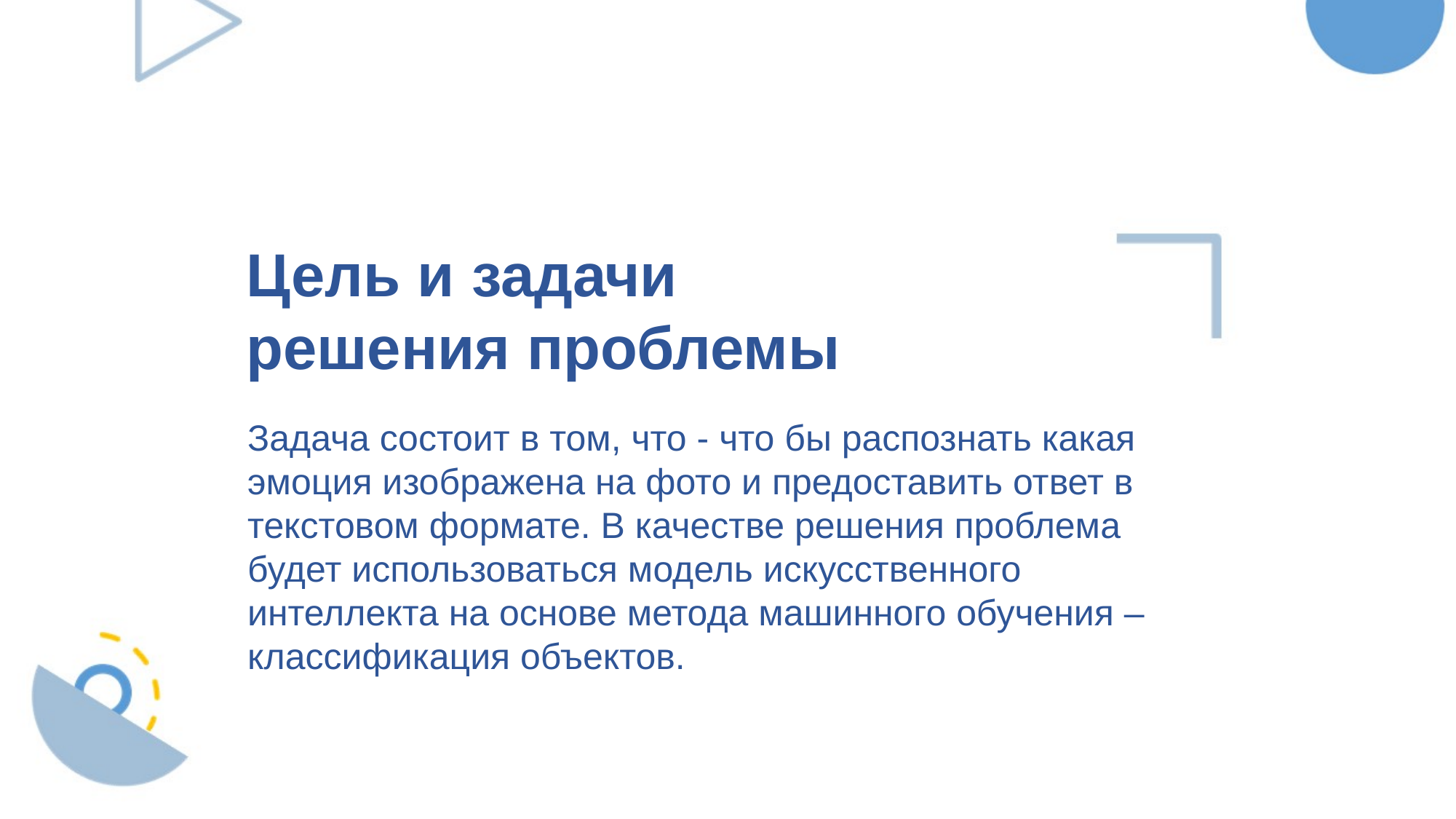

Цель и задачи
решения проблемы
Задача состоит в том, что - что бы распознать какая эмоция изображена на фото и предоставить ответ в текстовом формате. В качестве решения проблема будет использоваться модель искусственного интеллекта на основе метода машинного обучения – классификация объектов.